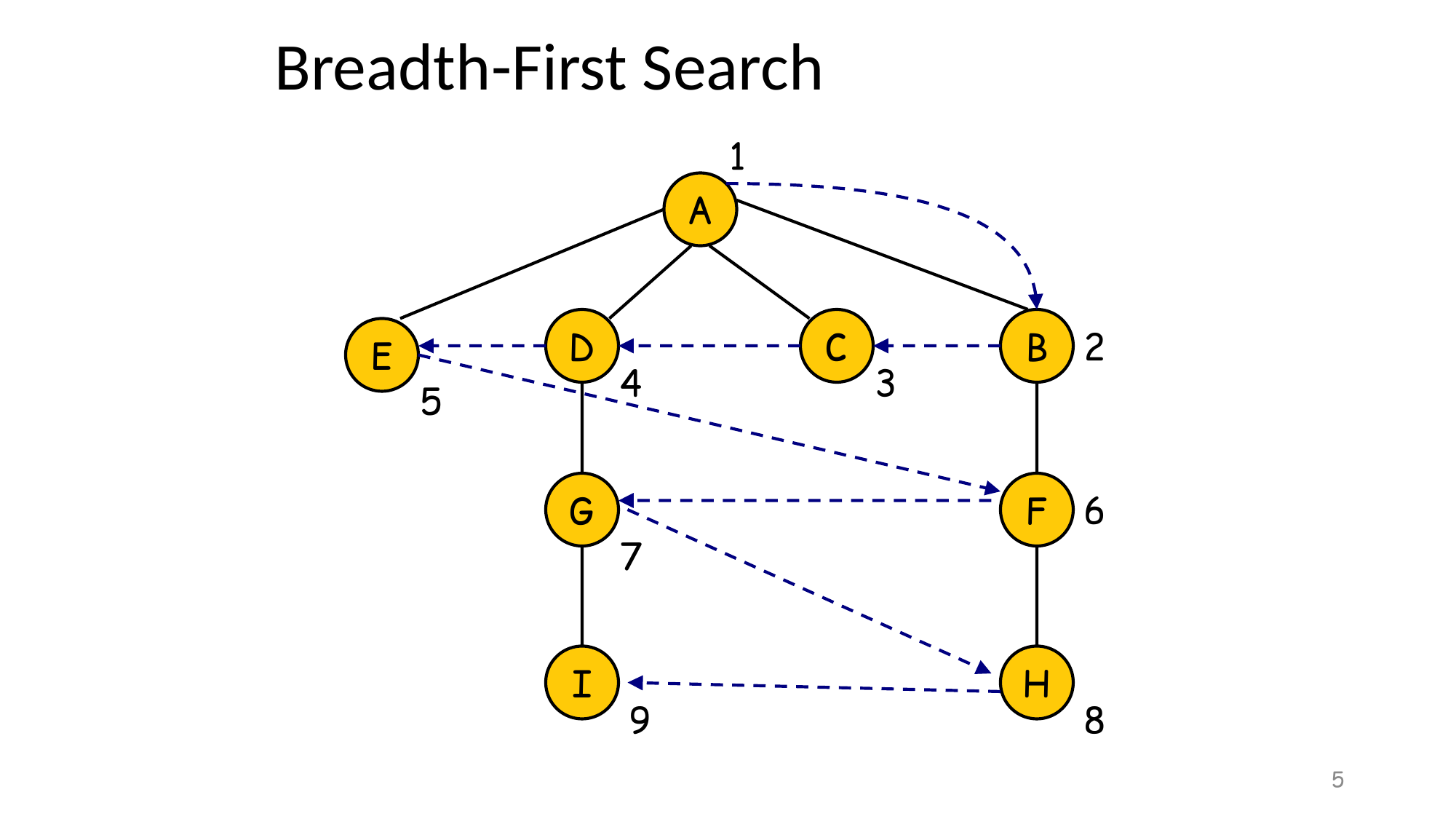

# Breadth-First Search
1
A

D
C
B
E
2

4
3
5

G
F
6

7

I
H

9
8
5